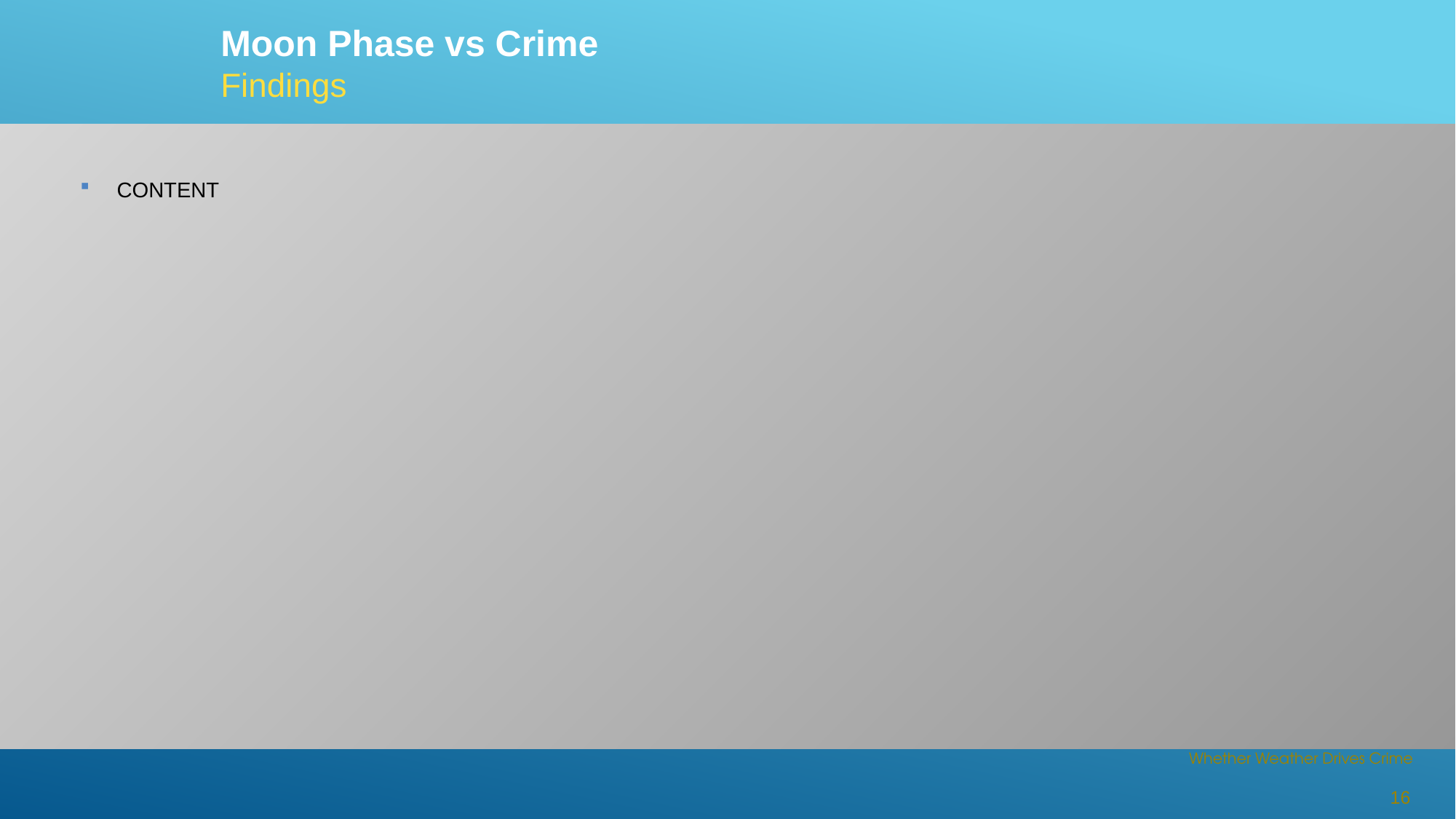

Moon Phase vs Crime
Findings

CONTENT

16
Whether Weather Drives Crime